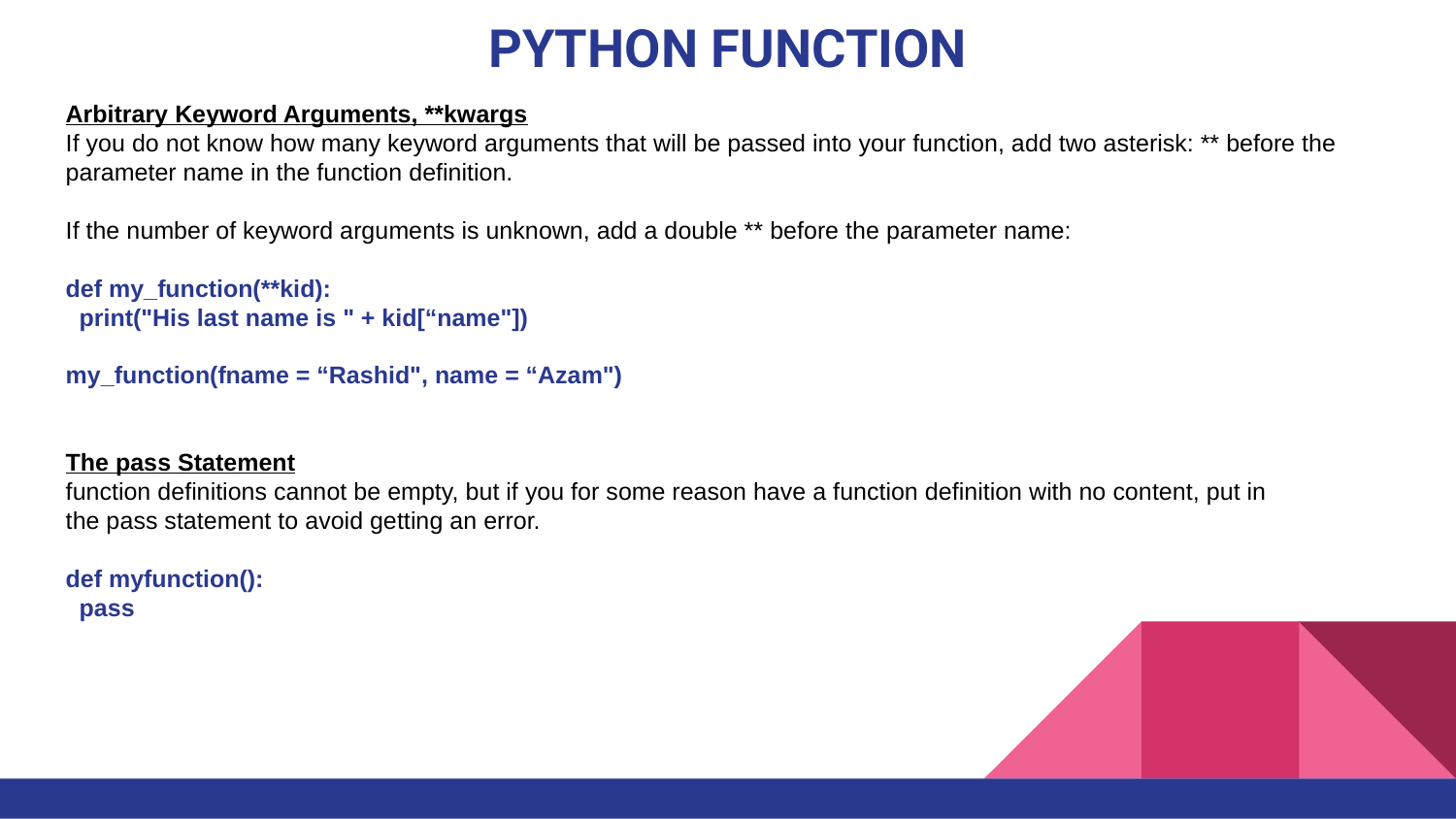

# PYTHON FUNCTION
Arbitrary Keyword Arguments, **kwargs
If you do not know how many keyword arguments that will be passed into your function, add two asterisk: ** before the parameter name in the function definition.

If the number of keyword arguments is unknown, add a double ** before the parameter name:

def my_function(**kid):
  print("His last name is " + kid[“name"])
my_function(fname = “Rashid", name = “Azam")

The pass Statement
function definitions cannot be empty, but if you for some reason have a function definition with no content, put in the pass statement to avoid getting an error.

def myfunction():
  pass